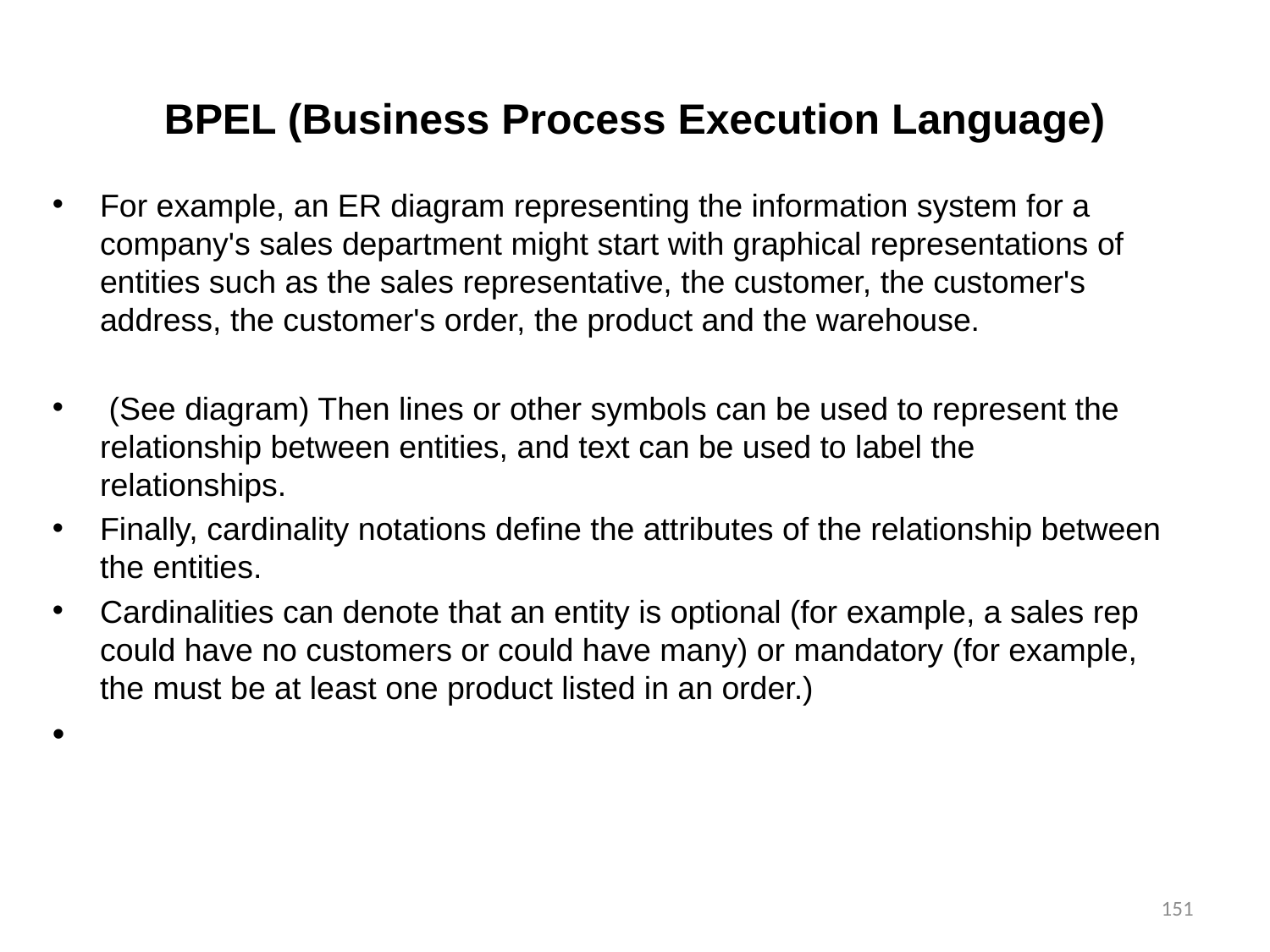

# BPEL (Business Process Execution Language)
For example, an ER diagram representing the information system for a company's sales department might start with graphical representations of entities such as the sales representative, the customer, the customer's address, the customer's order, the product and the warehouse.

 (See diagram) Then lines or other symbols can be used to represent the relationship between entities, and text can be used to label the relationships.
Finally, cardinality notations define the attributes of the relationship between the entities.
Cardinalities can denote that an entity is optional (for example, a sales rep could have no customers or could have many) or mandatory (for example, the must be at least one product listed in an order.)

151